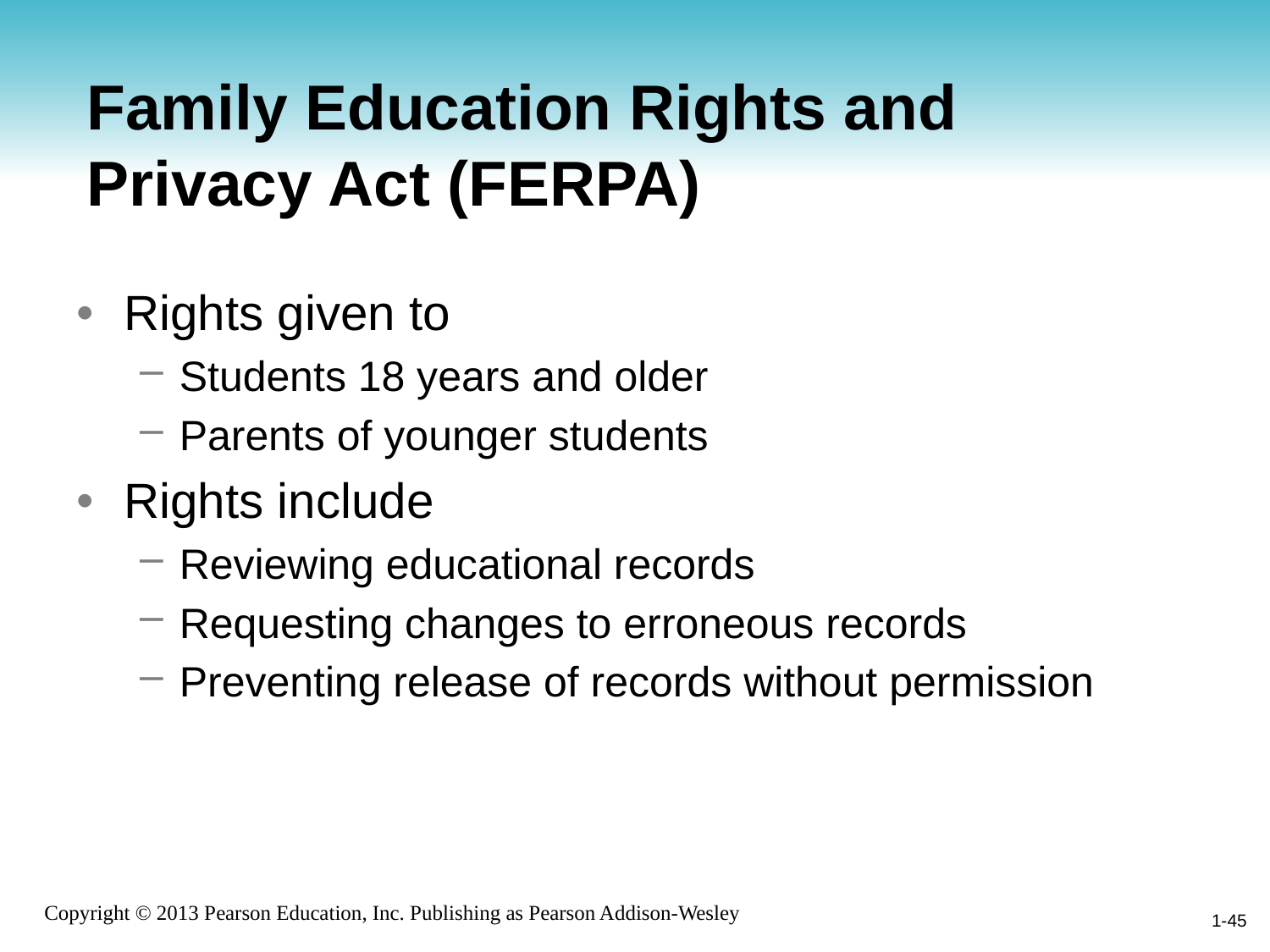

# Family Education Rights and Privacy Act (FERPA)
Rights given to
Students 18 years and older
Parents of younger students
Rights include
Reviewing educational records
Requesting changes to erroneous records
Preventing release of records without permission
1-45